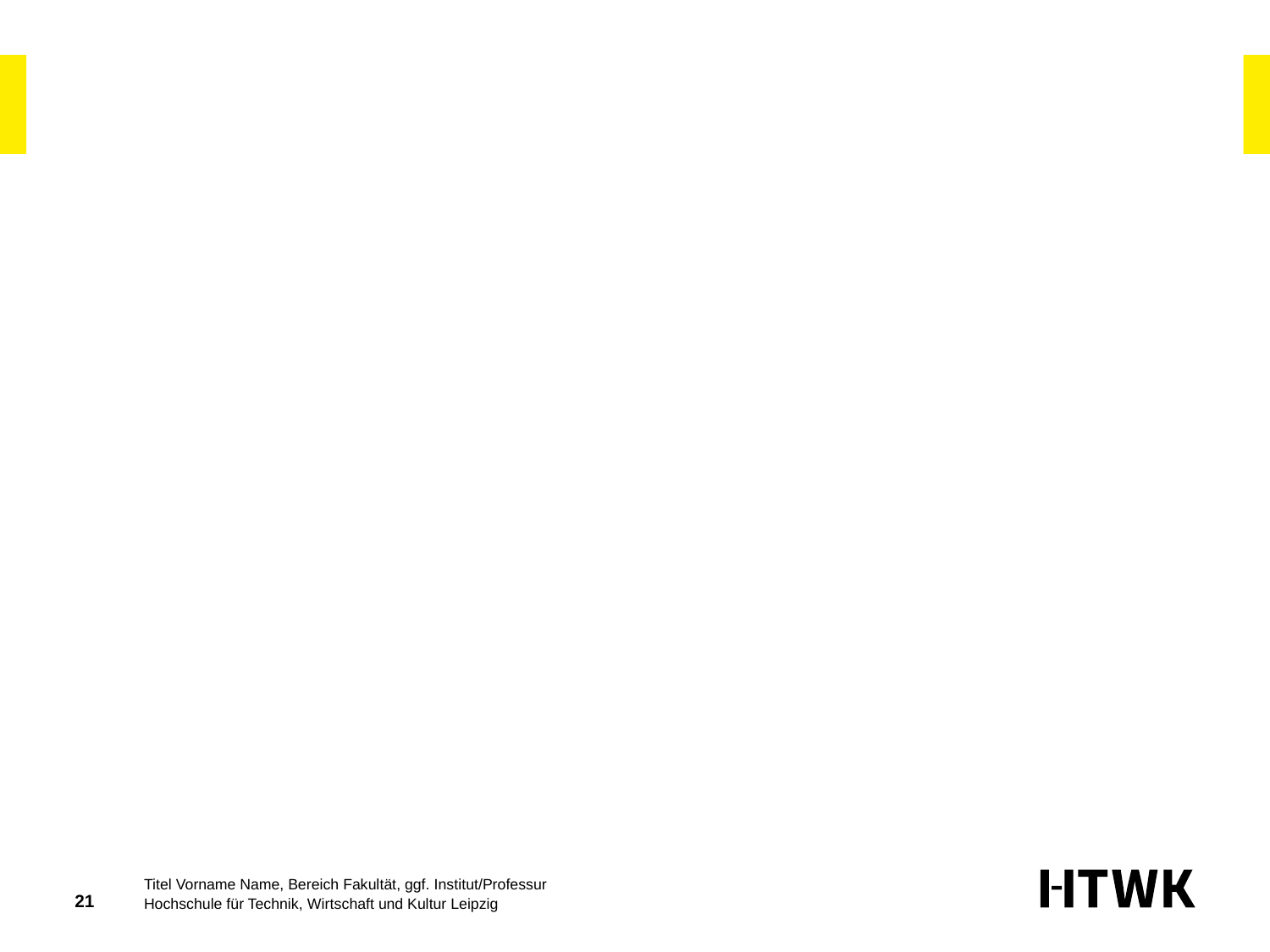

#

Titel Vorname Name, Bereich Fakultät, ggf. Institut/Professur
21